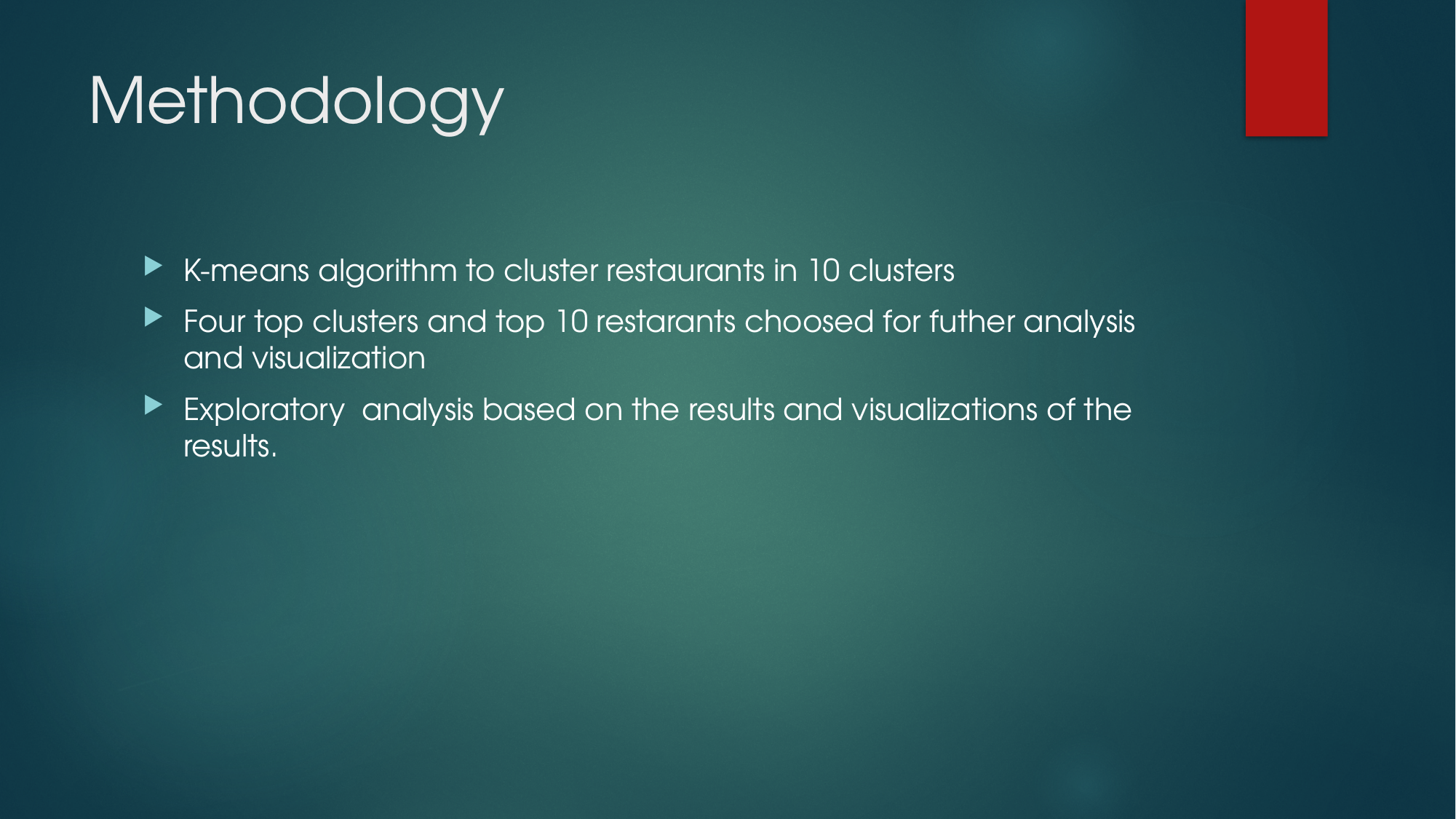

# Methodology
K-means algorithm to cluster restaurants in 10 clusters
Four top clusters and top 10 restarants choosed for futher analysis and visualization
Exploratory  analysis based on the results and visualizations of the results.